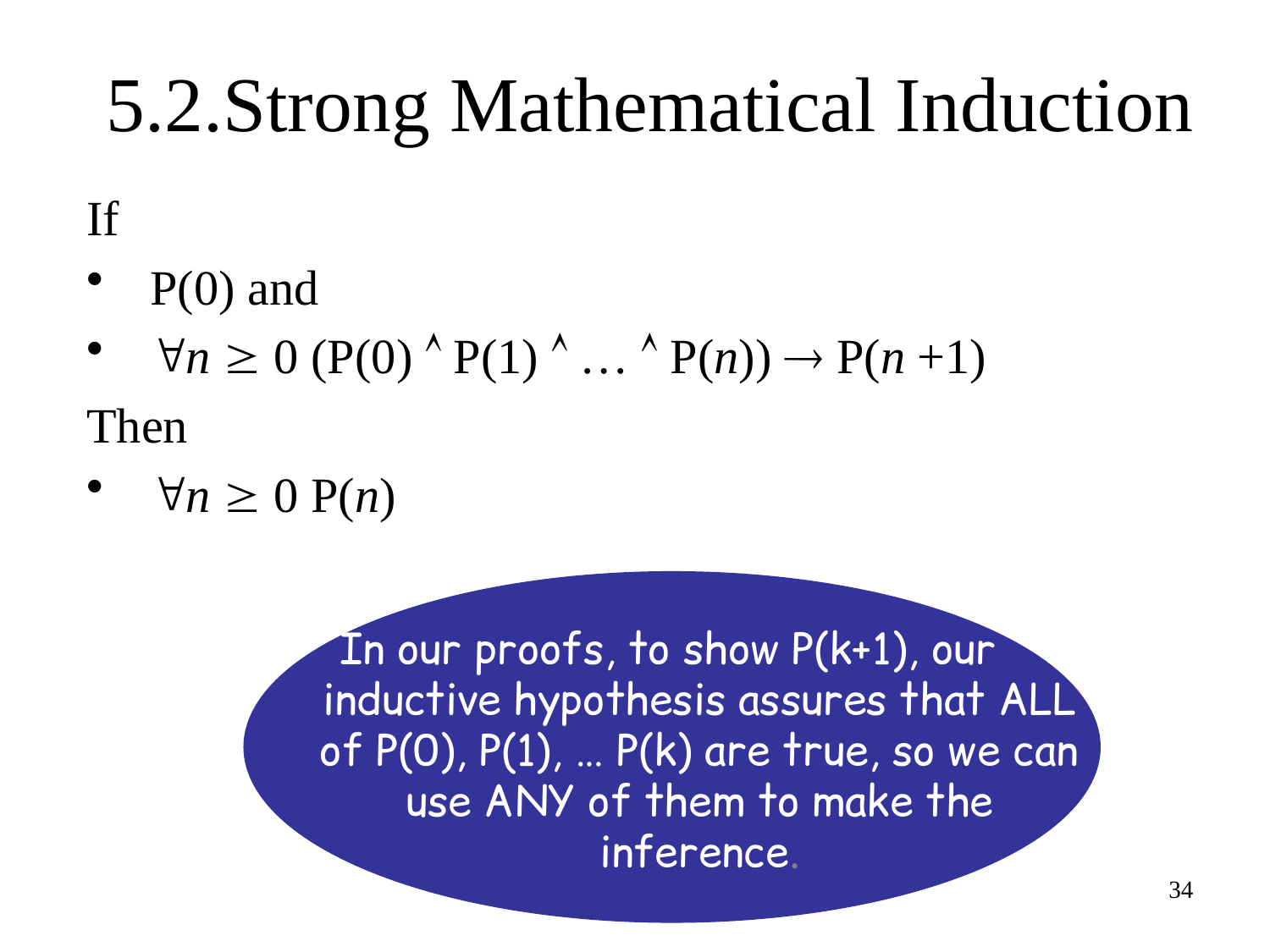

# 5.2.Strong Mathematical Induction
If
P(0) and
∀n ≥ 0 (P(0) ∧ P(1) ∧ … ∧ P(n)) → P(n +1)
Then
∀n ≥ 0 P(n)

In our proofs, to show P(k+1), our inductive hypothesis assures that ALL of P(0), P(1), … P(k) are true, so we can use ANY of them to make the inference.

34